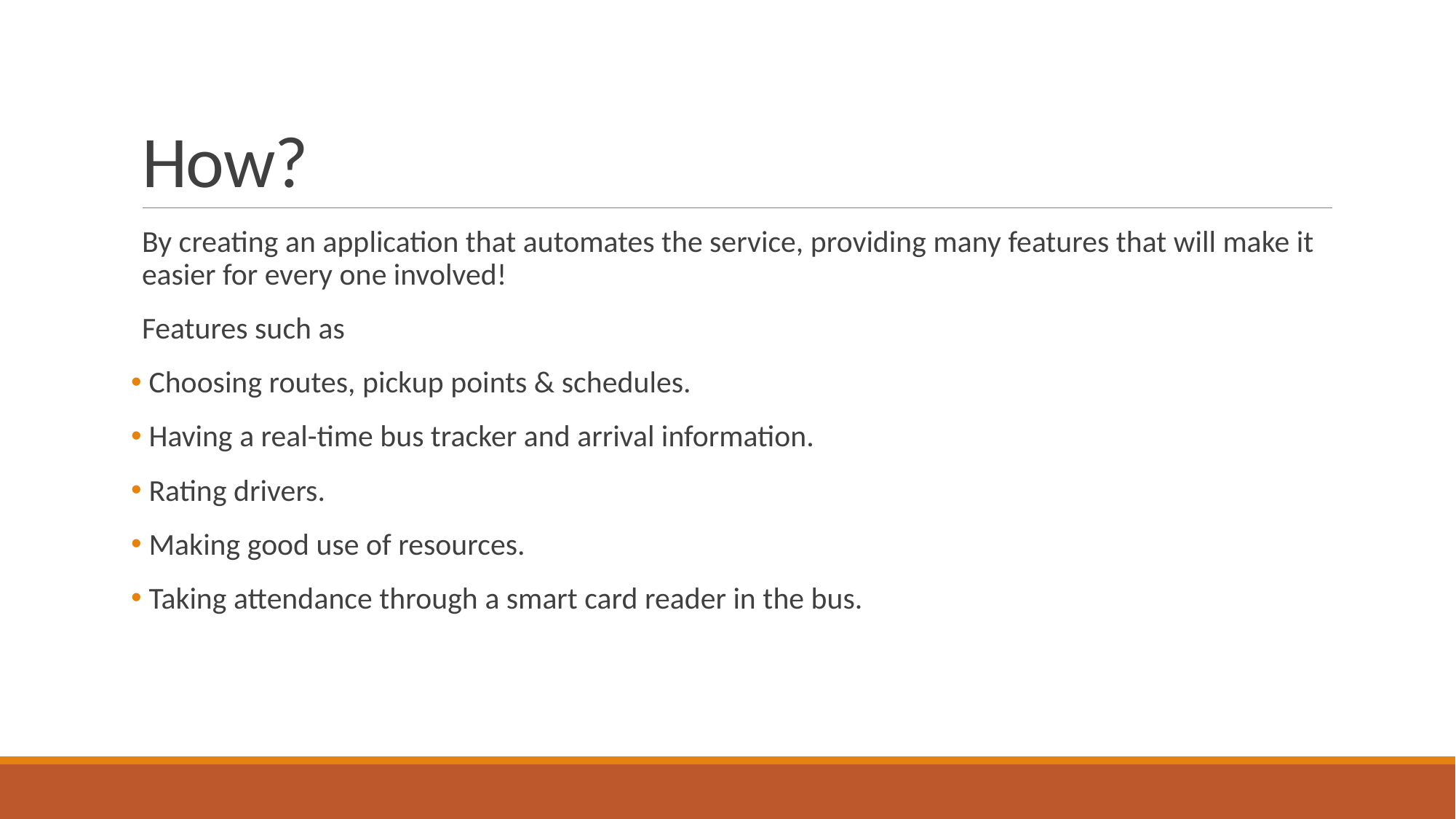

# How?
By creating an application that automates the service, providing many features that will make it easier for every one involved!
Features such as
 Choosing routes, pickup points & schedules.
 Having a real-time bus tracker and arrival information.
 Rating drivers.
 Making good use of resources.
 Taking attendance through a smart card reader in the bus.